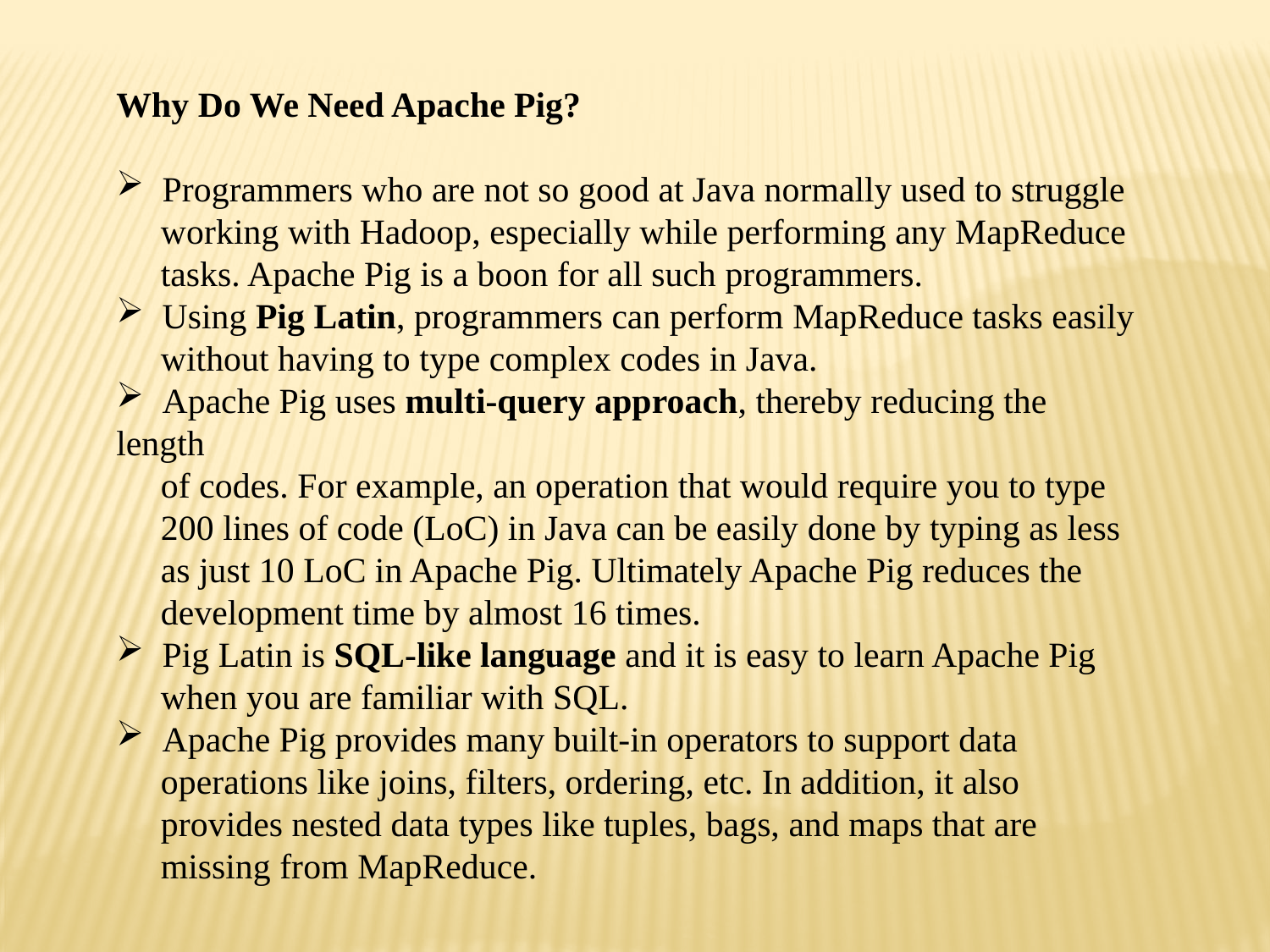

Why Do We Need Apache Pig?

  Programmers who are not so good at Java normally used to struggle
     working with Hadoop, especially while performing any MapReduce
     tasks. Apache Pig is a boon for all such programmers.
  Using Pig Latin, programmers can perform MapReduce tasks easily
     without having to type complex codes in Java.
  Apache Pig uses multi-query approach, thereby reducing the length
     of codes. For example, an operation that would require you to type
     200 lines of code (LoC) in Java can be easily done by typing as less
     as just 10 LoC in Apache Pig. Ultimately Apache Pig reduces the
     development time by almost 16 times.
  Pig Latin is SQL-like language and it is easy to learn Apache Pig
     when you are familiar with SQL.
  Apache Pig provides many built-in operators to support data
     operations like joins, filters, ordering, etc. In addition, it also
     provides nested data types like tuples, bags, and maps that are
     missing from MapReduce.